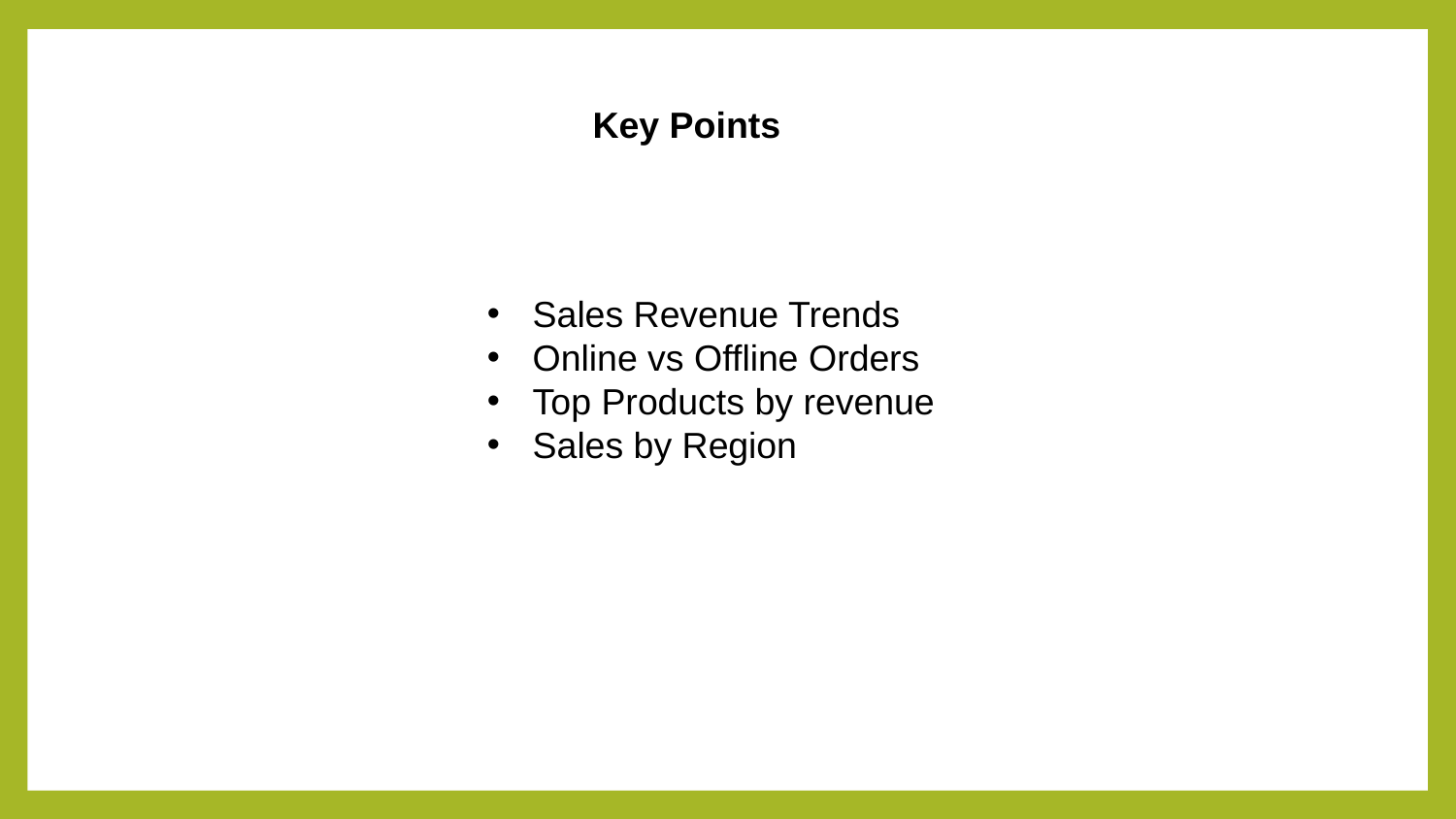

Key Points
Sales Revenue Trends
Online vs Offline Orders
Top Products by revenue
Sales by Region